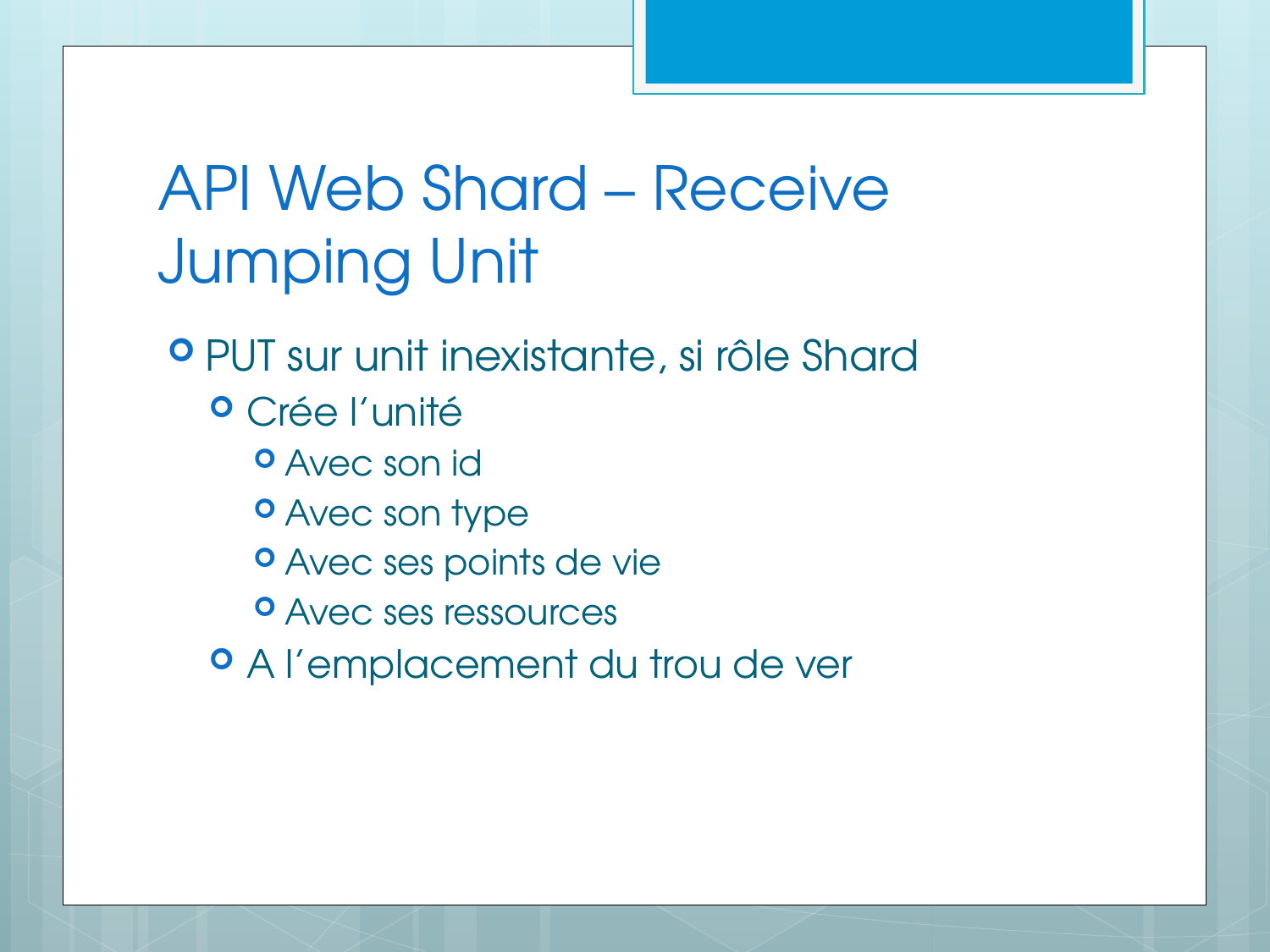

# API Web Shard – Receive Jumping Unit
PUT sur unit inexistante, si rôle Shard
Crée l’unité
Avec son id
Avec son type
Avec ses points de vie
Avec ses ressources
A l’emplacement du trou de ver